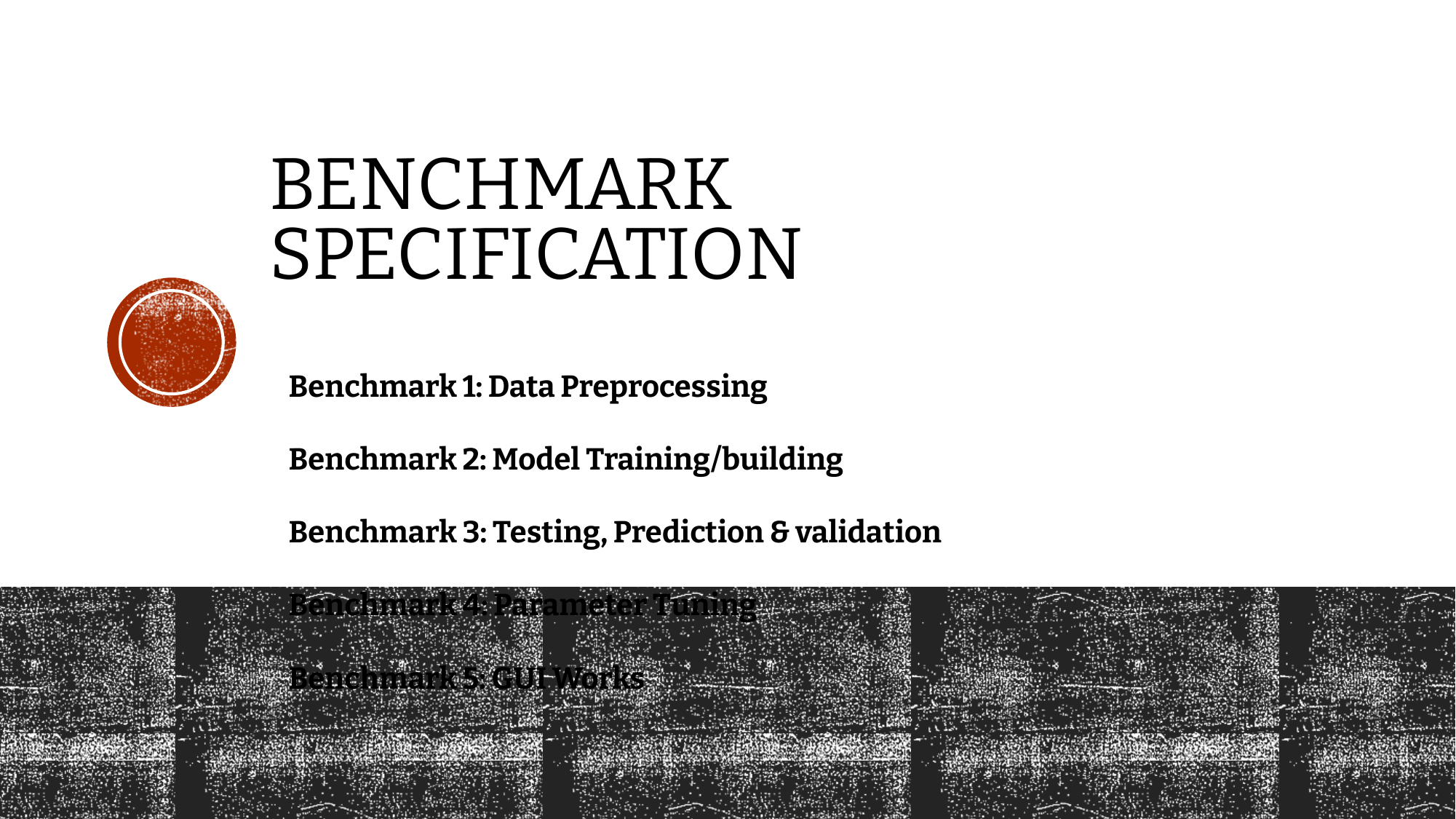

# Benchmark specification
Benchmark 1: Data Preprocessing
Benchmark 2: Model Training/building
Benchmark 3: Testing, Prediction & validation
Benchmark 4: Parameter Tuning
Benchmark 5: GUI Works